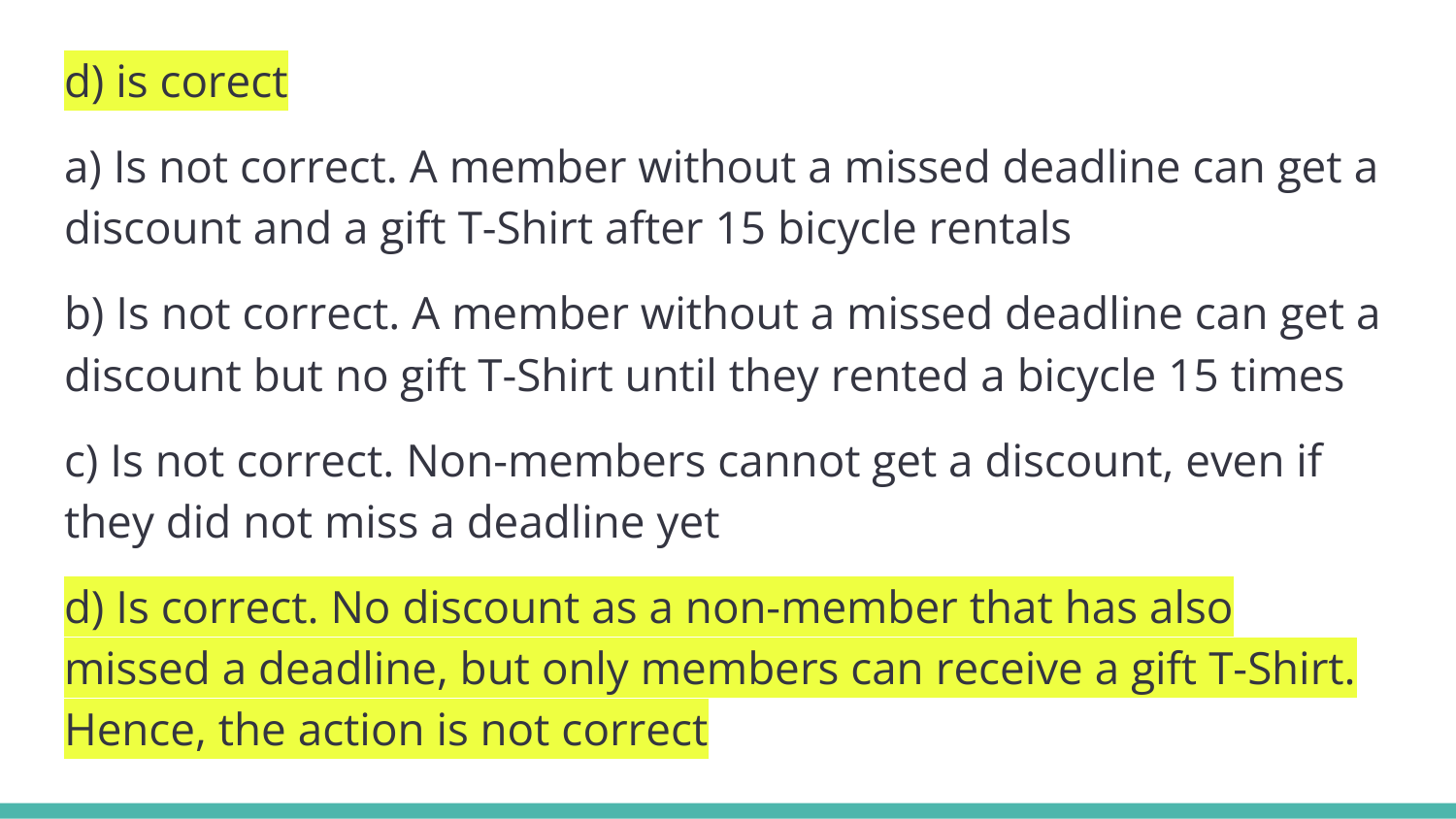

d) is corect
a) Is not correct. A member without a missed deadline can get a discount and a gift T-Shirt after 15 bicycle rentals
b) Is not correct. A member without a missed deadline can get a discount but no gift T-Shirt until they rented a bicycle 15 times
c) Is not correct. Non-members cannot get a discount, even if they did not miss a deadline yet
d) Is correct. No discount as a non-member that has also missed a deadline, but only members can receive a gift T-Shirt. Hence, the action is not correct